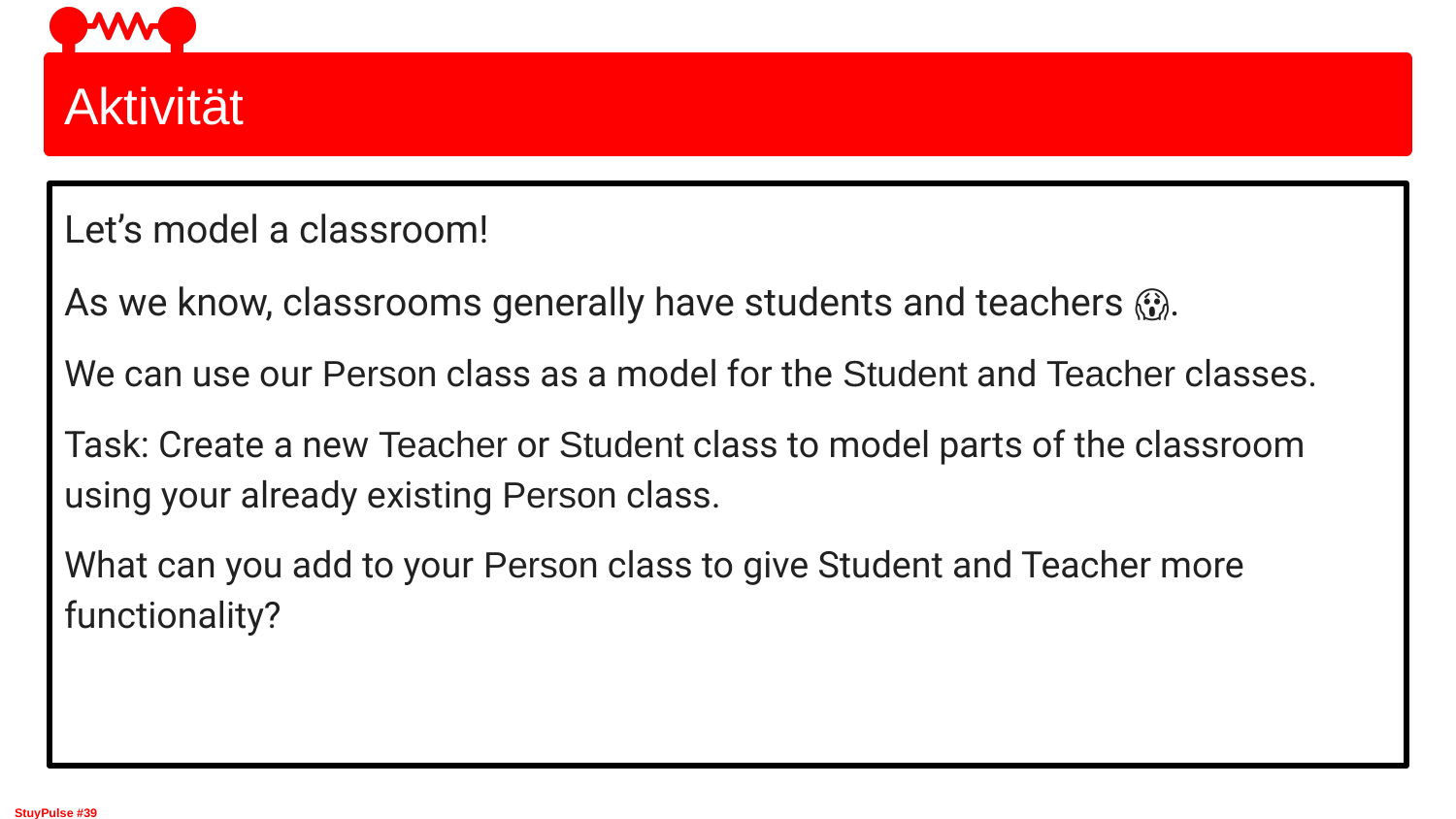

# Aktivität
Let’s model a classroom!
As we know, classrooms generally have students and teachers 😱.
We can use our Person class as a model for the Student and Teacher classes.
Task: Create a new Teacher or Student class to model parts of the classroom using your already existing Person class.
What can you add to your Person class to give Student and Teacher more functionality?